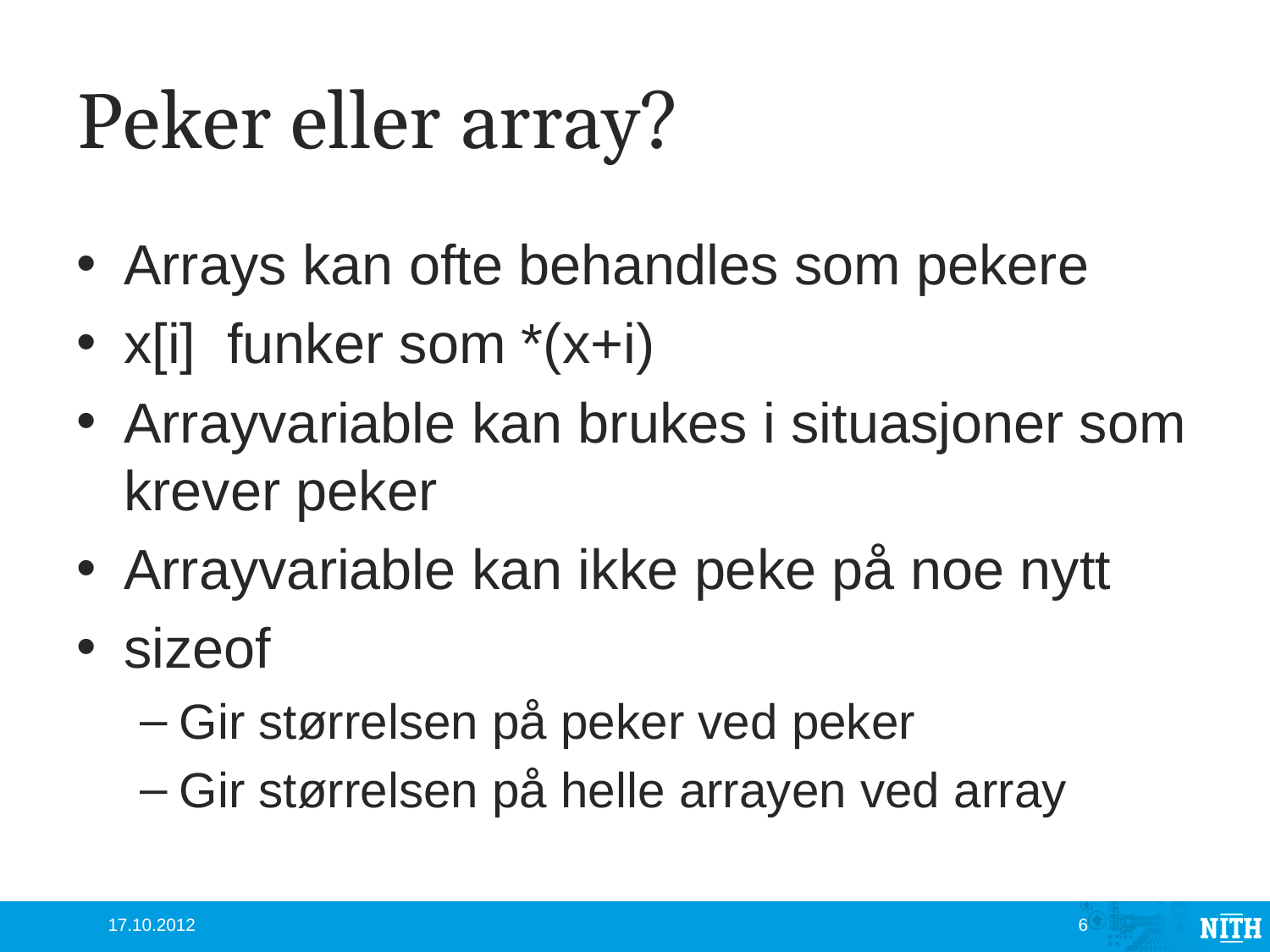

# Peker eller array?
Arrays kan ofte behandles som pekere
x[i]  funker som *(x+i)
Arrayvariable kan brukes i situasjoner som krever peker
Arrayvariable kan ikke peke på noe nytt
sizeof
Gir størrelsen på peker ved peker
Gir størrelsen på helle arrayen ved array
17.10.2012
6